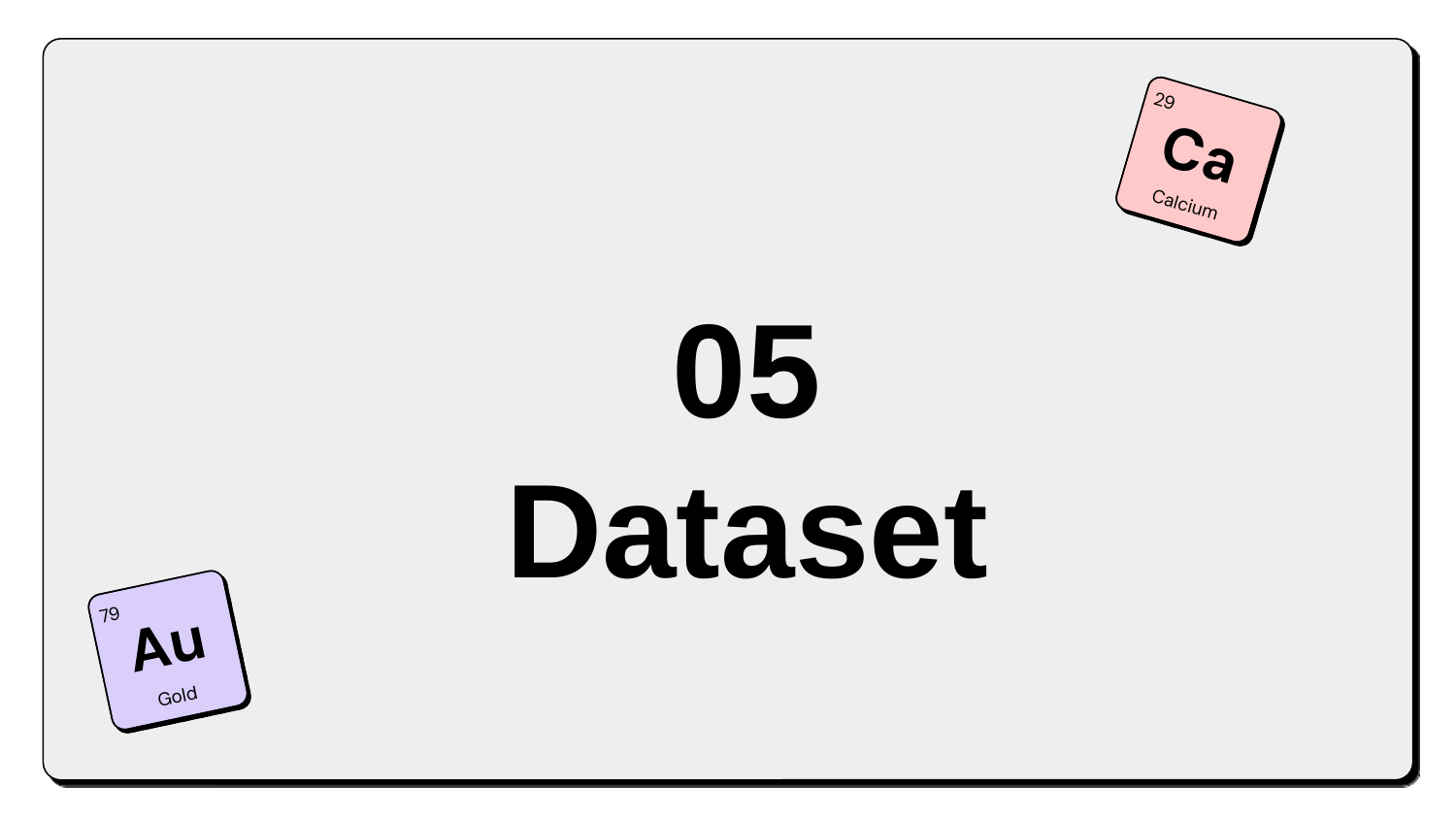

29

Ca
Calcium
# 05 Dataset
79

Au
Gold